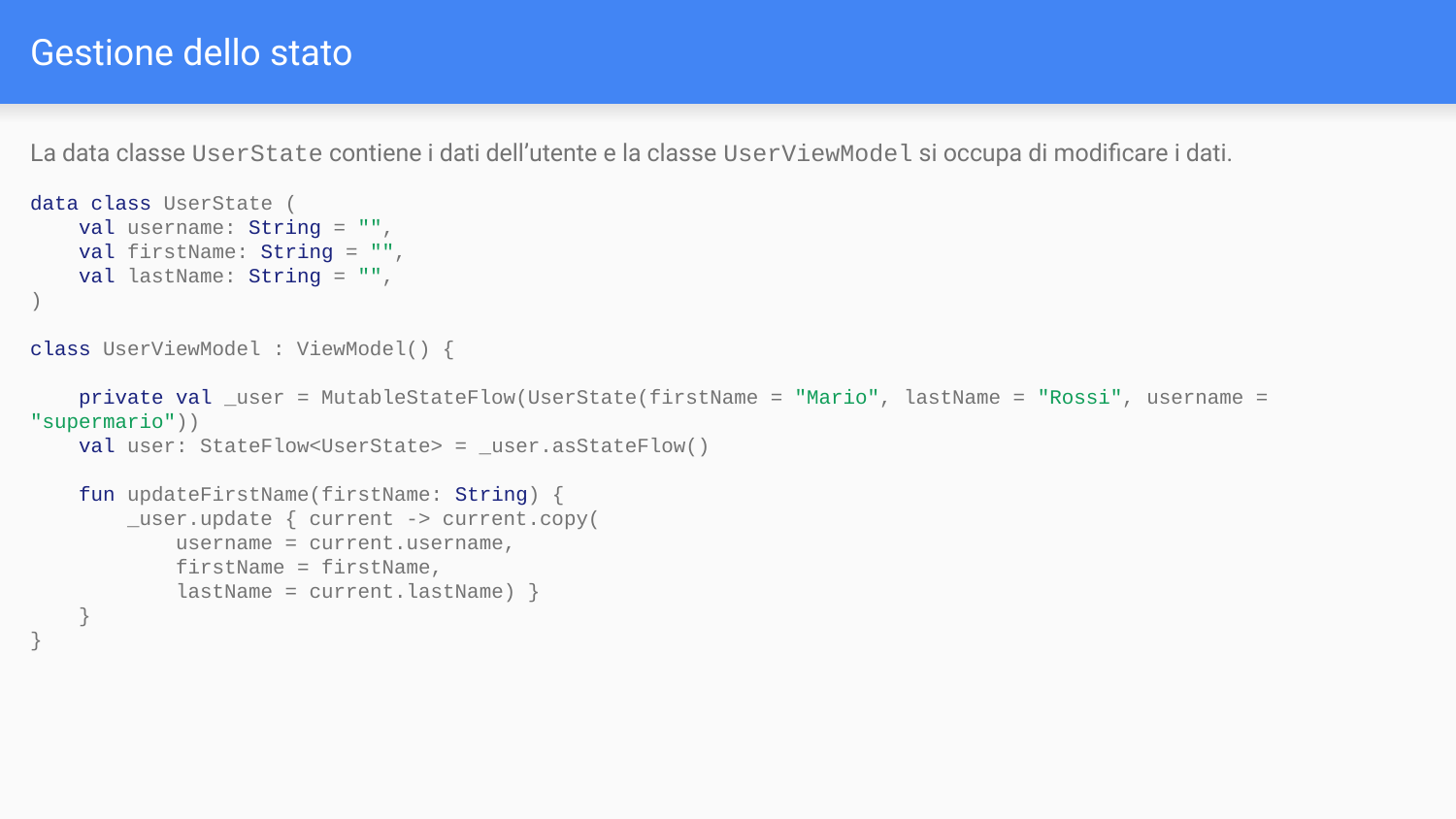

# Gestione dello stato
La data classe UserState contiene i dati dell’utente e la classe UserViewModel si occupa di modificare i dati.

data class UserState (
    val username: String = "",
    val firstName: String = "",
    val lastName: String = "",
)

class UserViewModel : ViewModel() {

    private val _user = MutableStateFlow(UserState(firstName = "Mario", lastName = "Rossi", username = "supermario"))
    val user: StateFlow<UserState> = _user.asStateFlow()

    fun updateFirstName(firstName: String) {
        _user.update { current -> current.copy(
            username = current.username,
            firstName = firstName,
            lastName = current.lastName) }
    }
}